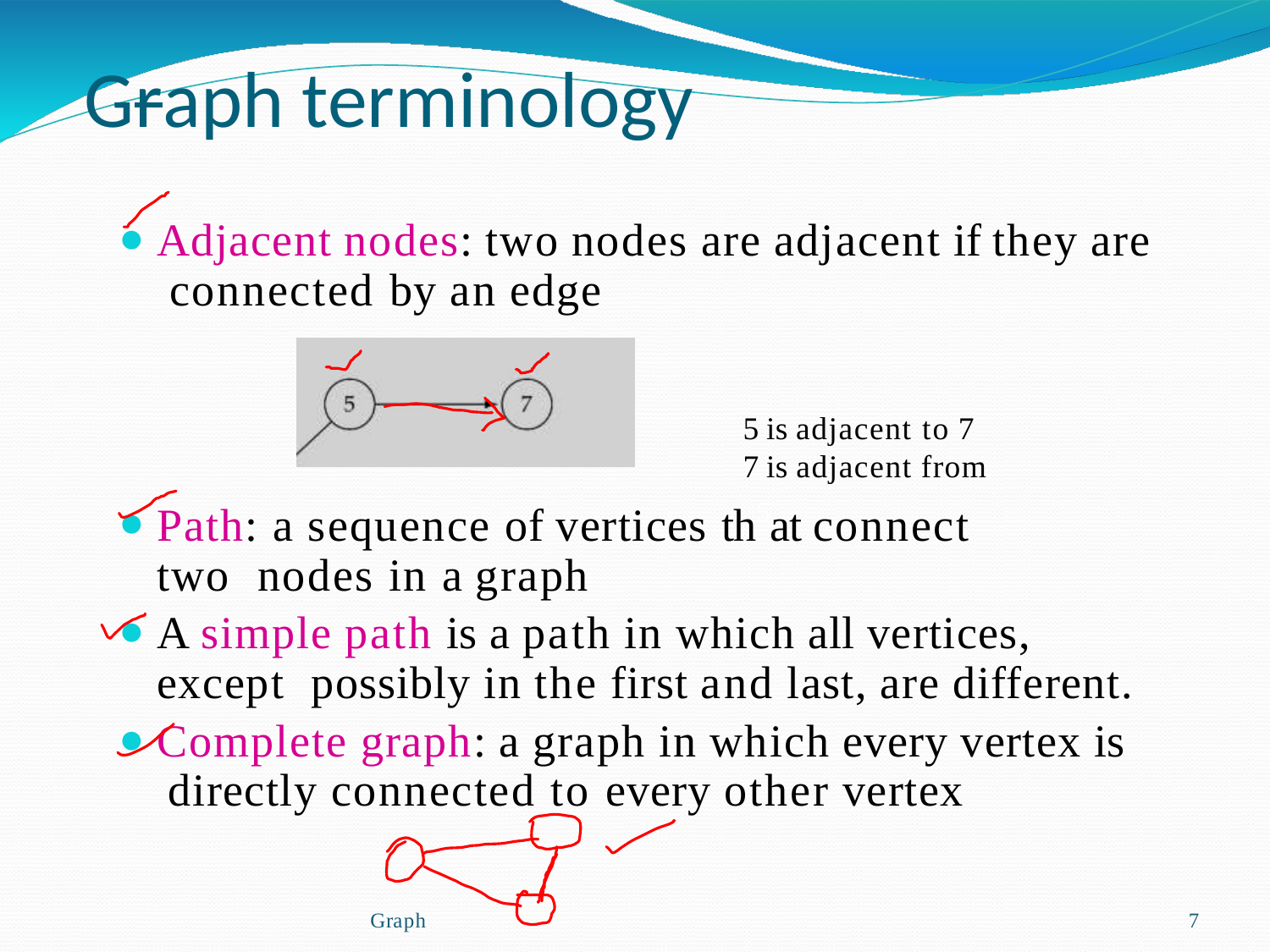

# Graph terminology
Adjacent nodes: two nodes are adjacent if they are  connected by an edge

5 is adjacent to 7
7 is adjacent from
Path: a sequence of vertices th5at connect two  nodes in a graph
A simple path is a path in which all vertices, except  possibly in the first and last, are different.
Complete graph: a graph in which every vertex is  directly connected to every other vertex

Graph
7